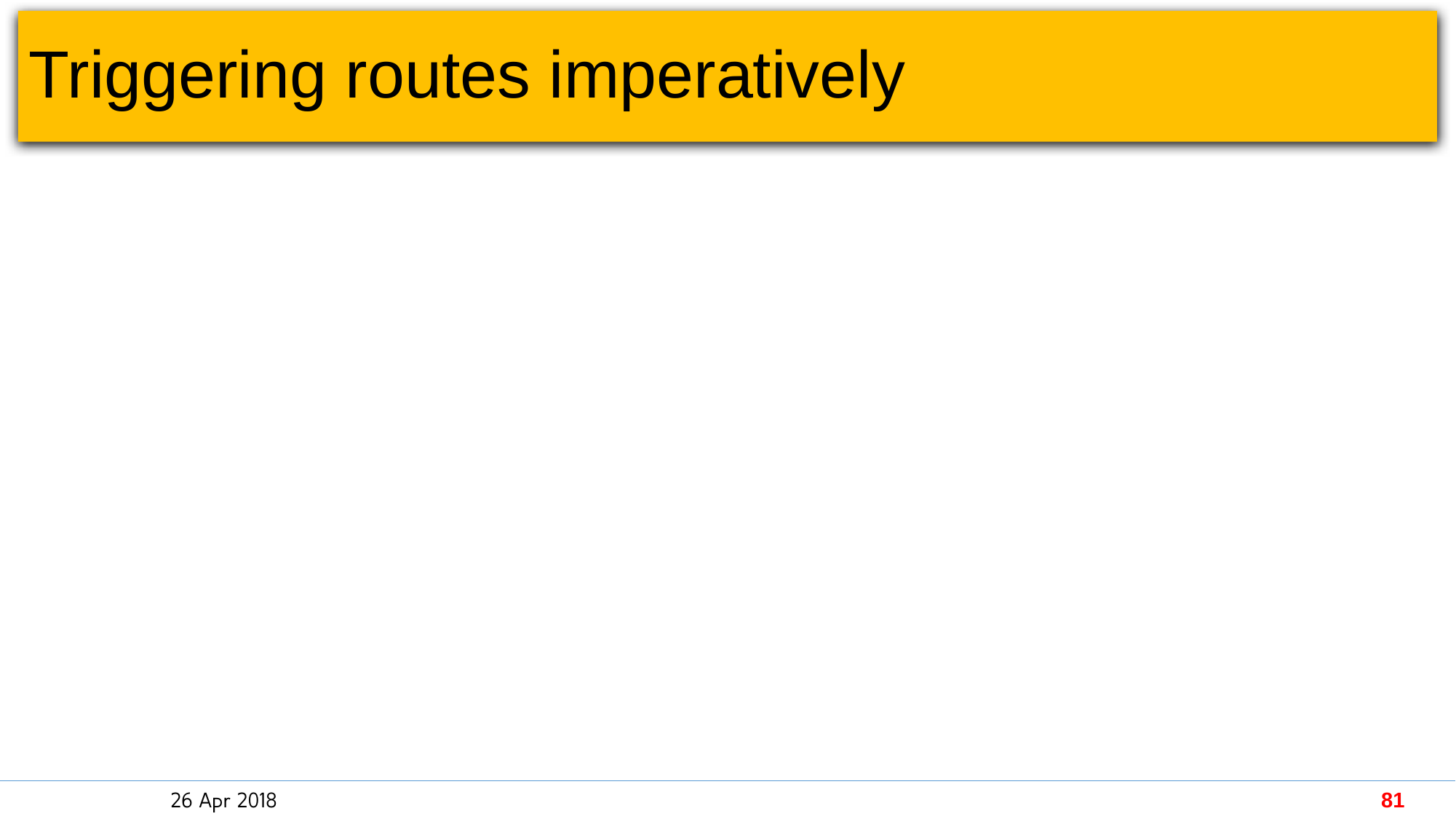

# Triggering routes imperatively

26 Apr 2018
81